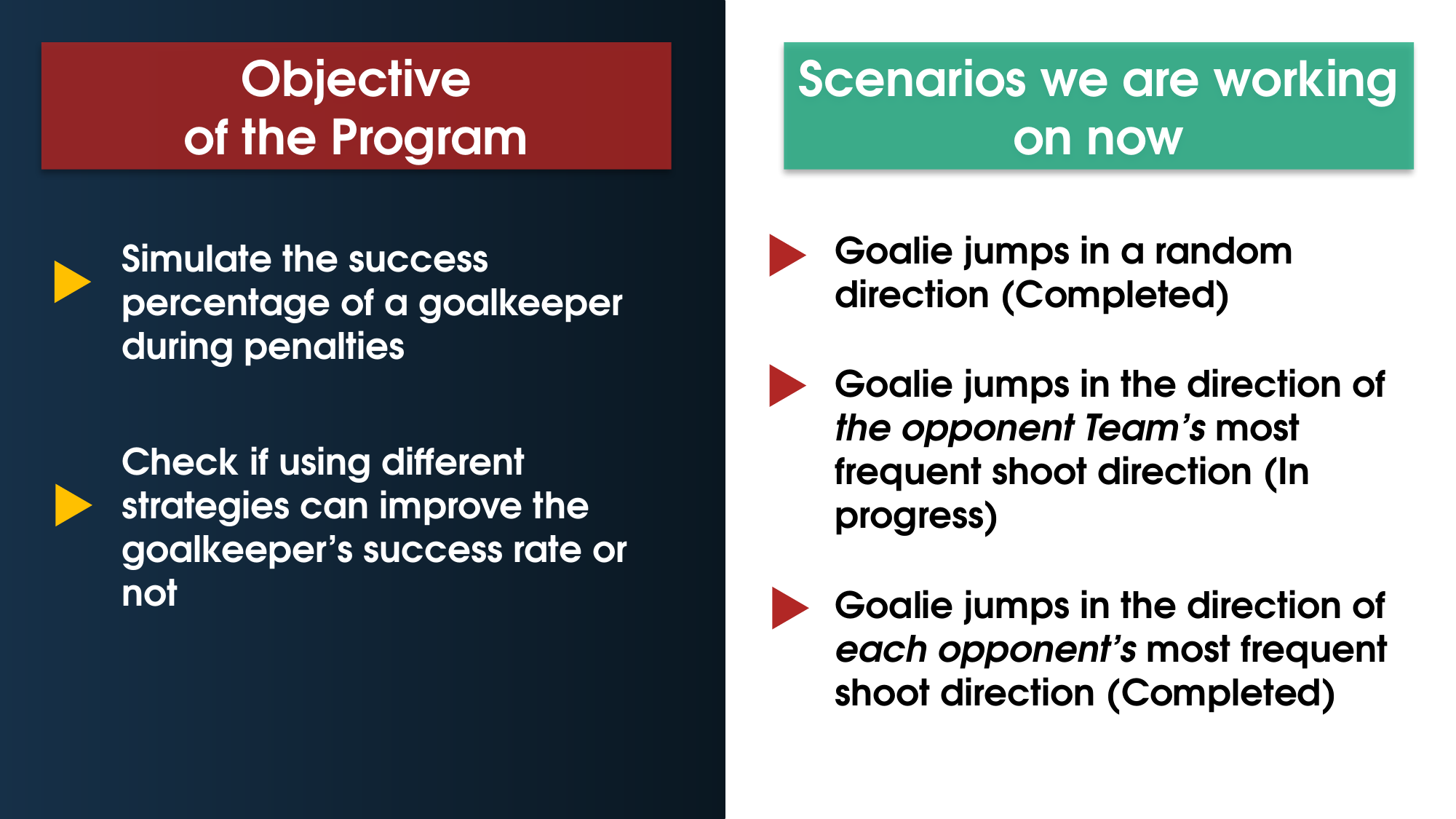

Objective
of the Program
Scenarios we are working on now
Goalie jumps in a random direction (Completed)
Simulate the success percentage of a goalkeeper during penalties

Goalie jumps in the direction of the opponent Team’s most frequent shoot direction (In progress)

Check if using different strategies can improve the goalkeeper’s success rate or not

Goalie jumps in the direction of each opponent’s most frequent shoot direction (Completed)